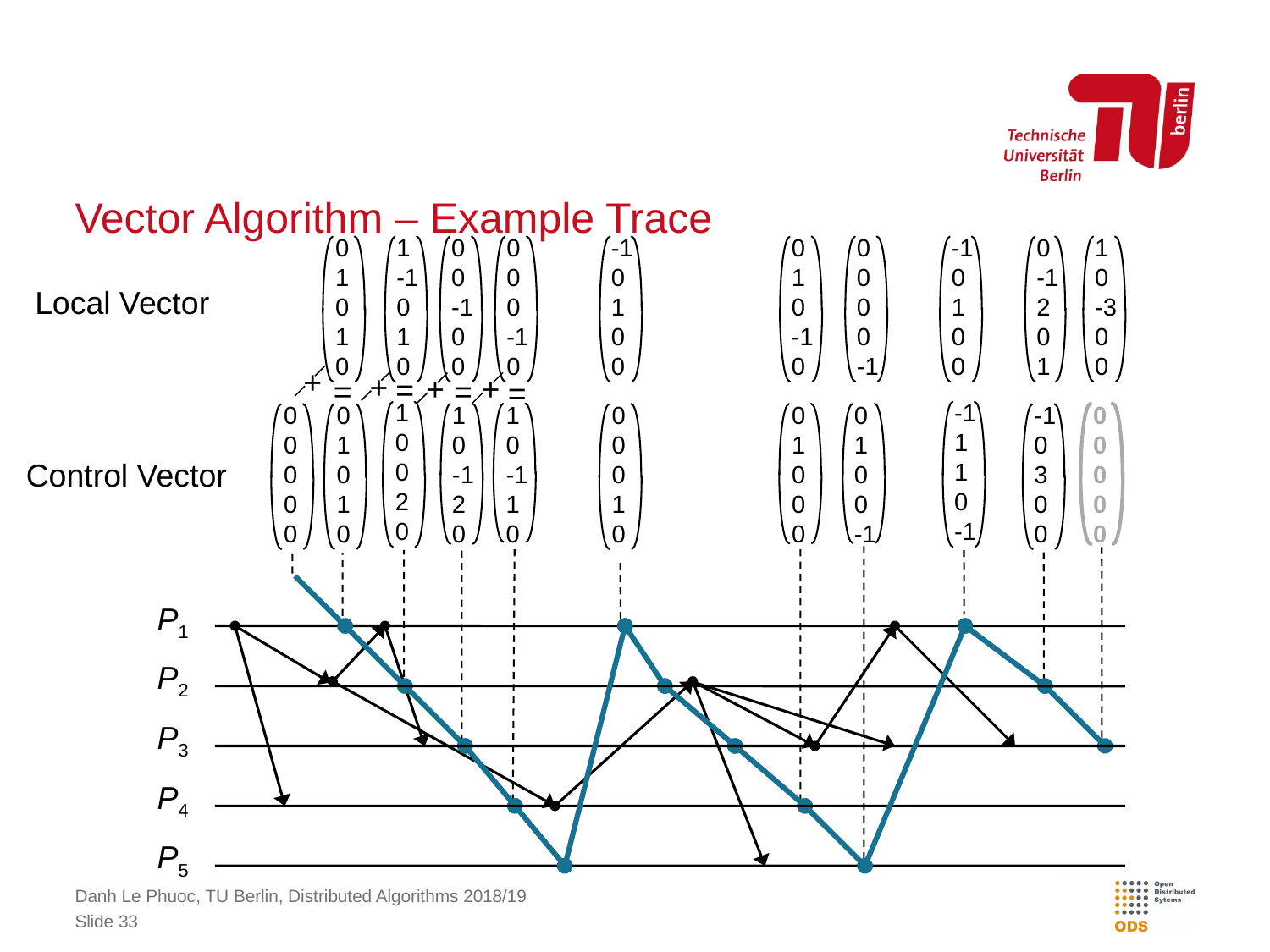

# Vector Algorithm – Example Trace
0
1
0
1
0
1
-1
0
1
0
0
0
-1
0
0
0
0
0
-1
0
-1
0
1
0
0
0
1
0
-1
0
0
0
0
0
-1
-1
0
1
0
0
0
-1
2
0
1
1
0
-3
0
0

Local Vector
+

+

+

+

=
=
=
=
1
0
0
2
0

-1
1
1
0
-1

0
0
0
0
0

0
1
0
1
0
1
0
-1
2
0

1
0
-1
1
0

0
0
0
1
0

0
1
0
0
0

0
1
0
0
-1

-1
0
3
0
0

0
0
0
0
0

Control Vector

P1

P2

P3

P4

P5

Danh Le Phuoc, TU Berlin, Distributed Algorithms 2018/19
Slide 33